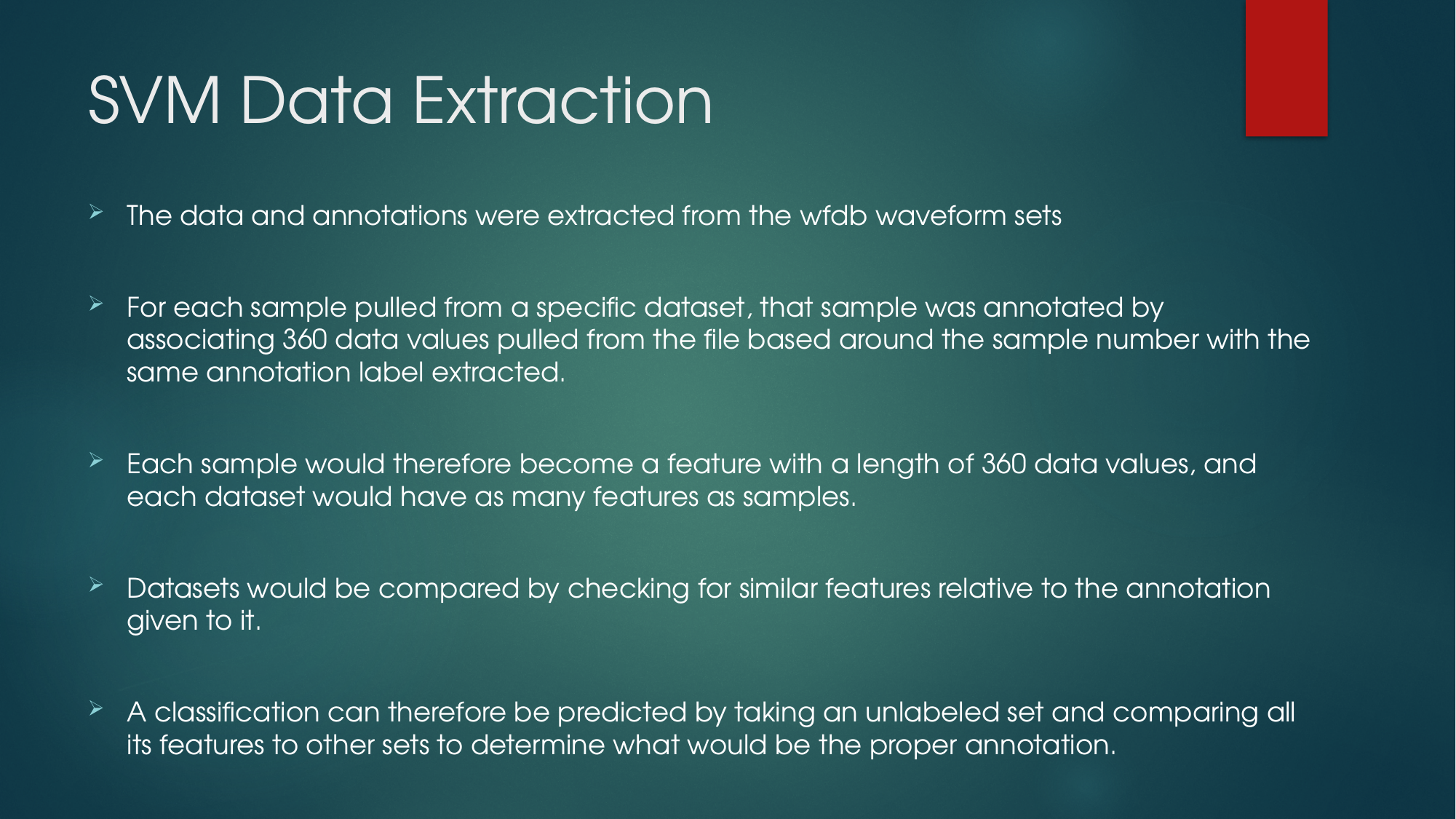

# SVM Data Extraction
The data and annotations were extracted from the wfdb waveform sets

For each sample pulled from a specific dataset, that sample was annotated by associating 360 data values pulled from the file based around the sample number with the same annotation label extracted.

Each sample would therefore become a feature with a length of 360 data values, and each dataset would have as many features as samples.

Datasets would be compared by checking for similar features relative to the annotation given to it.

A classification can therefore be predicted by taking an unlabeled set and comparing all its features to other sets to determine what would be the proper annotation.